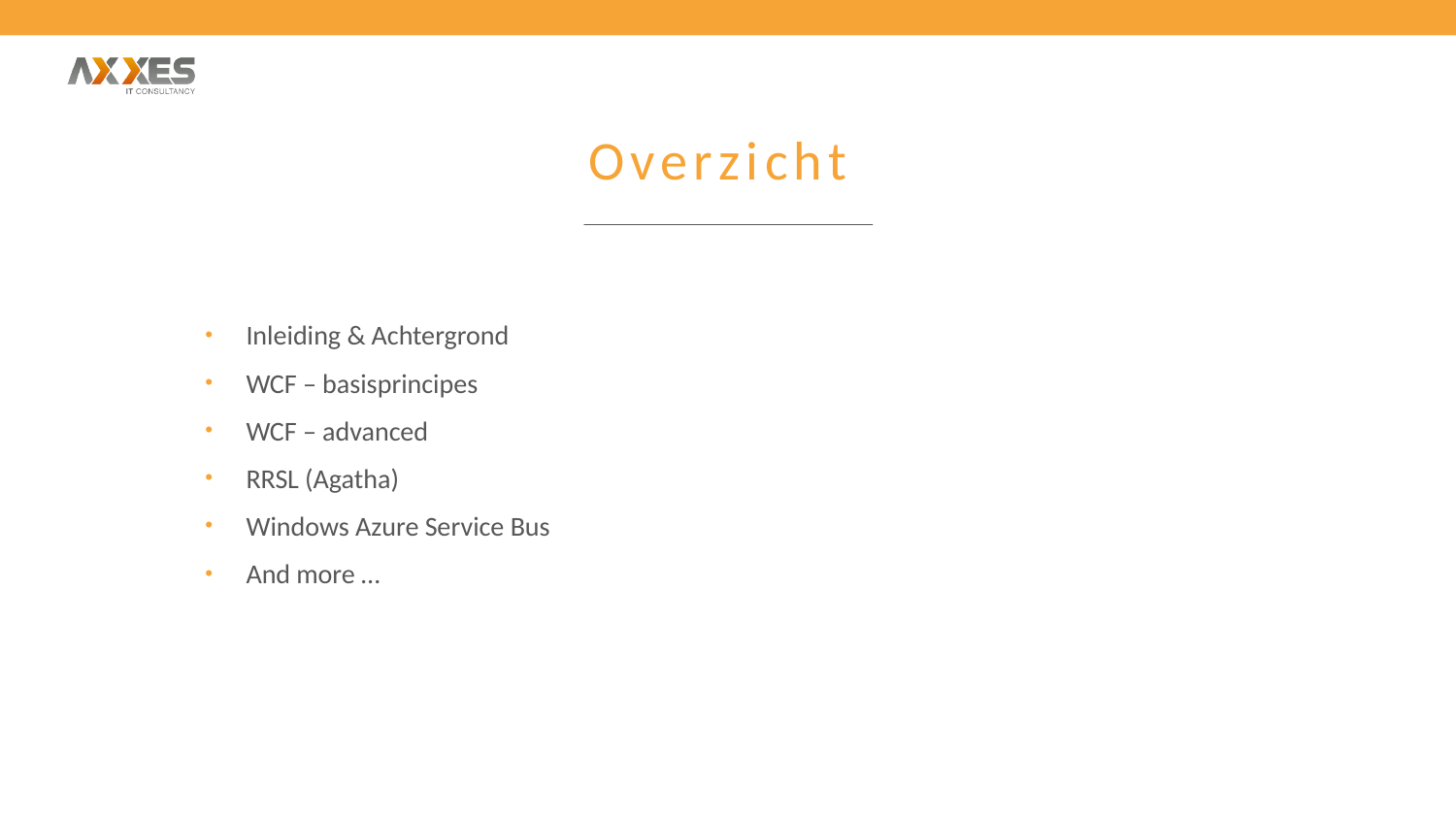

# Overzicht
Inleiding & Achtergrond
WCF – basisprincipes
WCF – advanced
RRSL (Agatha)
Windows Azure Service Bus
And more …